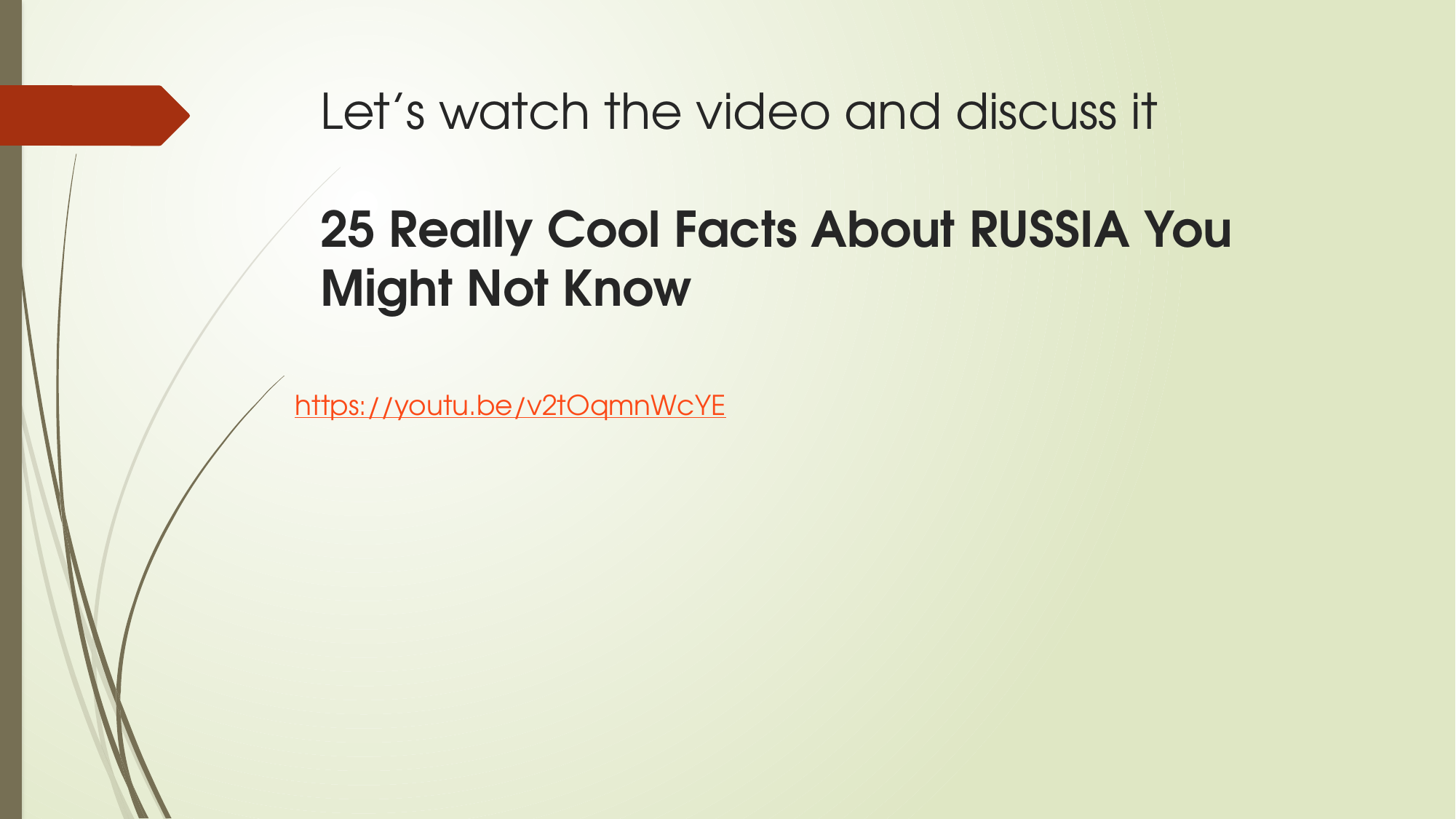

# Let’s watch the video and discuss it 25 Really Cool Facts About RUSSIA You Might Not Know
https://youtu.be/v2tOqmnWcYE